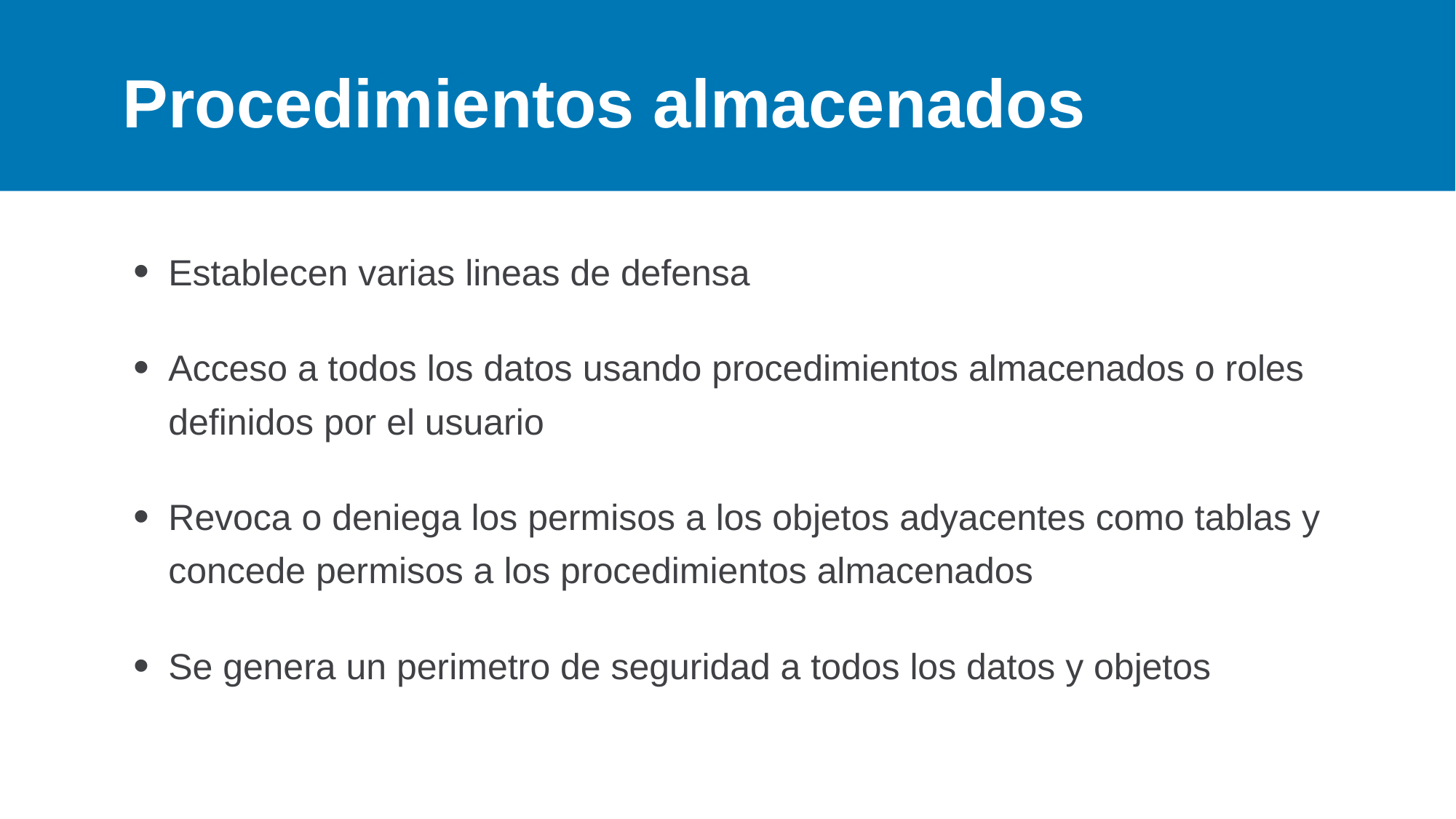

# Procedimientos almacenados
Establecen varias lineas de defensa
Acceso a todos los datos usando procedimientos almacenados o roles definidos por el usuario
Revoca o deniega los permisos a los objetos adyacentes como tablas y concede permisos a los procedimientos almacenados
Se genera un perimetro de seguridad a todos los datos y objetos
Maximum 5 bullets. If you need more, create a new slide.